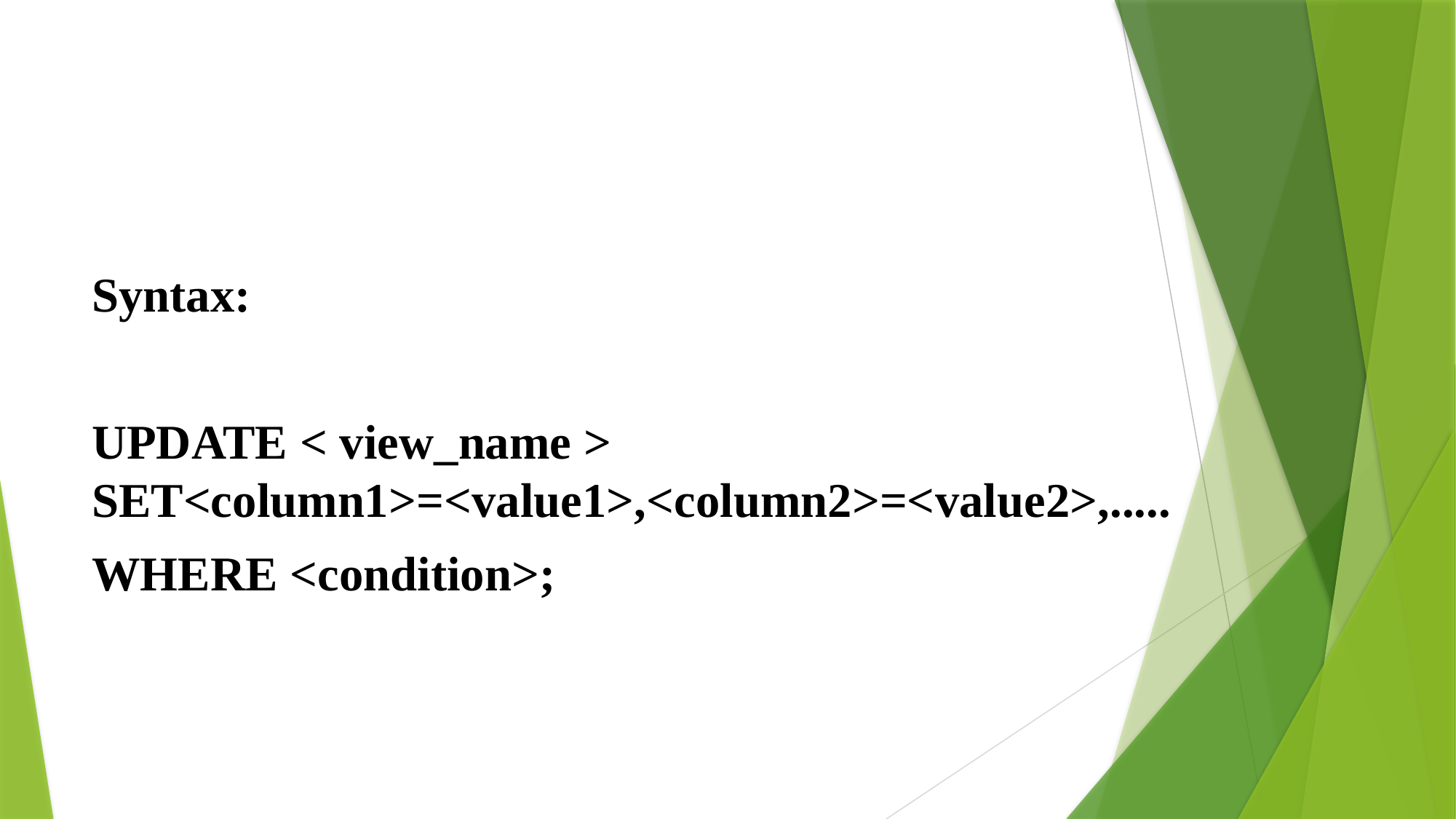

Syntax:

UPDATE < view_name > SET<column1>=<value1>,<column2>=<value2>,.....
WHERE <condition>;